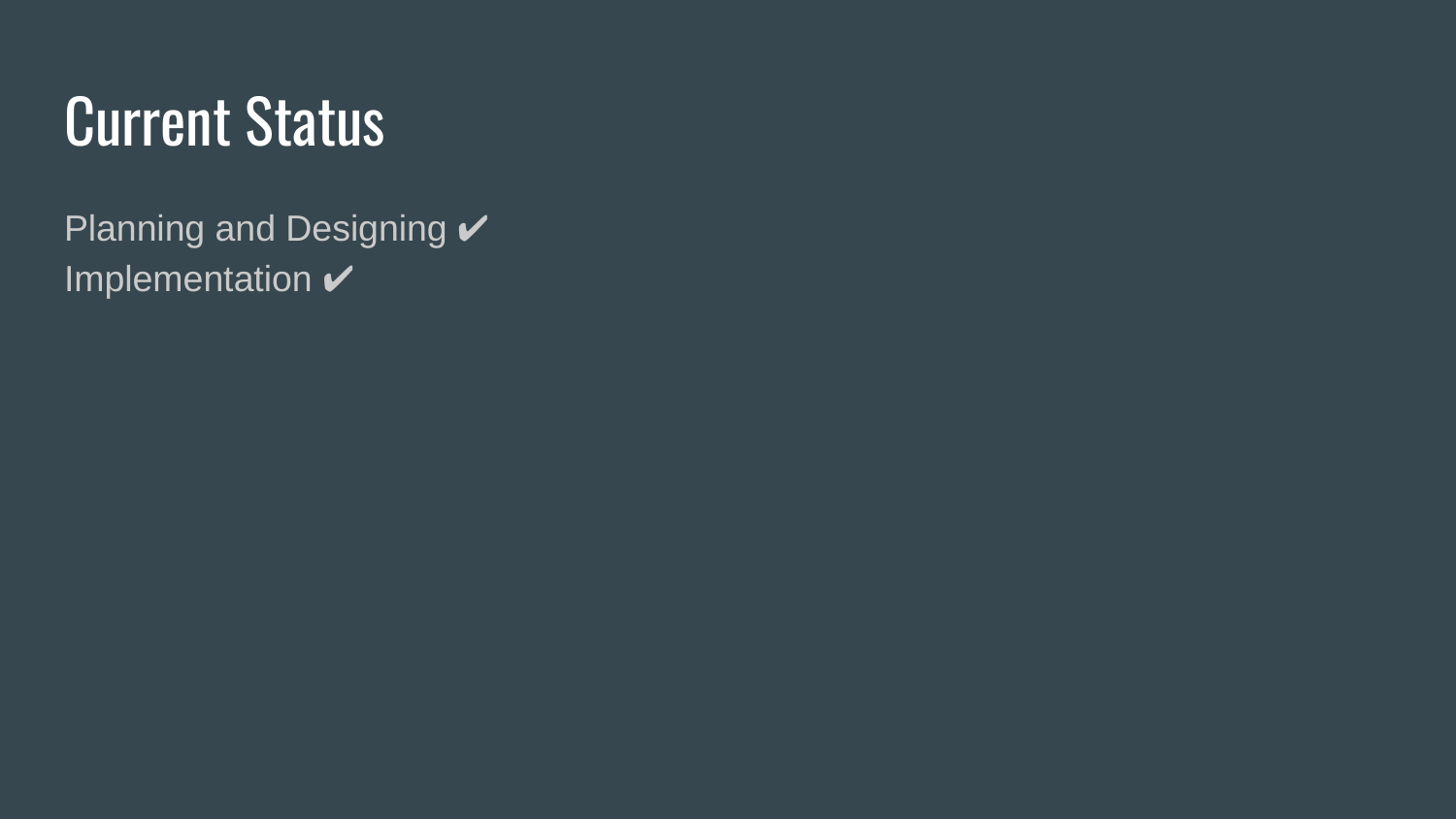

# Current Status
Planning and Designing ✔
Implementation ✔